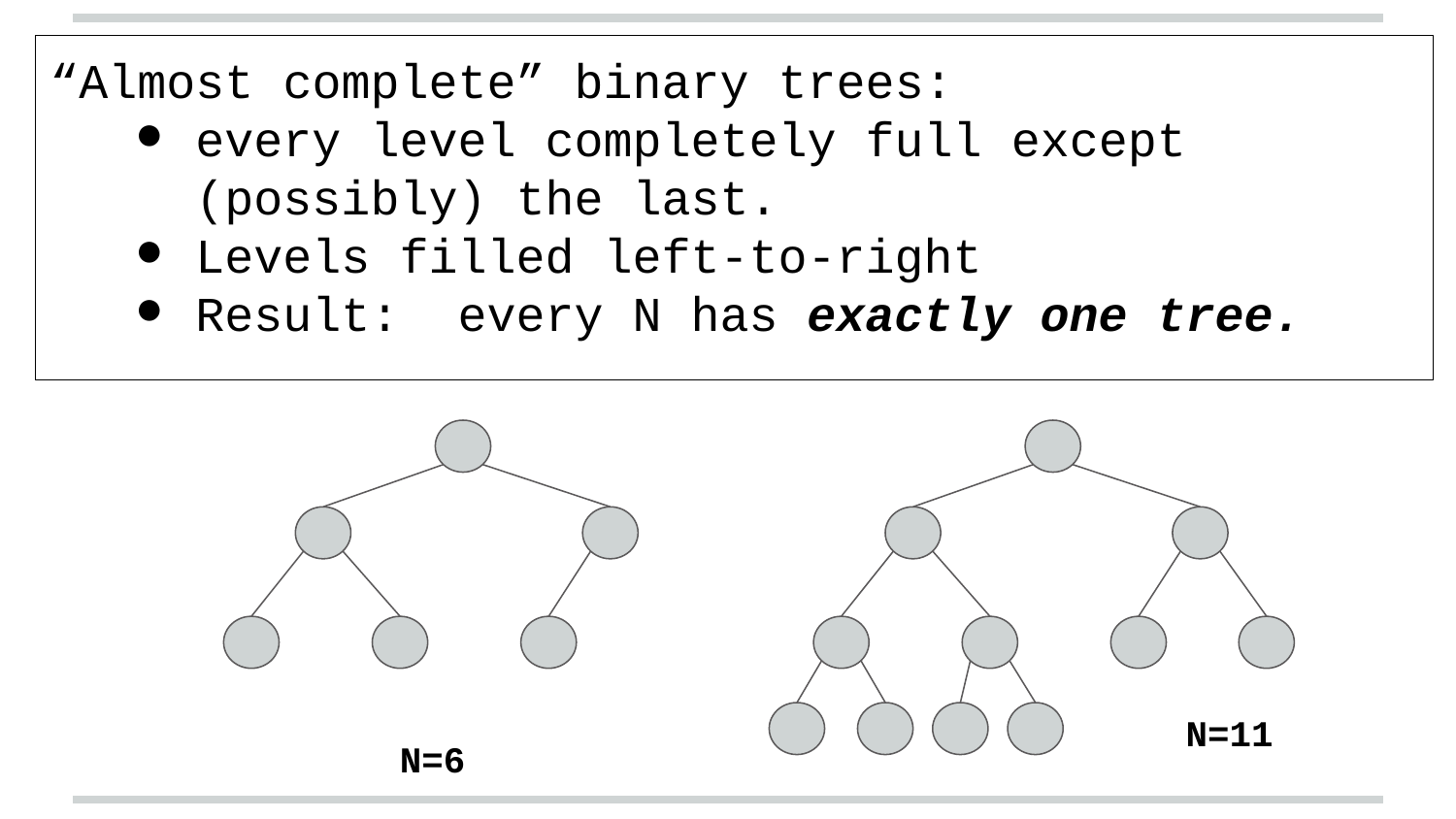

“Almost complete” binary trees:
every level completely full except (possibly) the last.
Levels filled left-to-right
Result:  every N has exactly one tree.

N=11

N=6